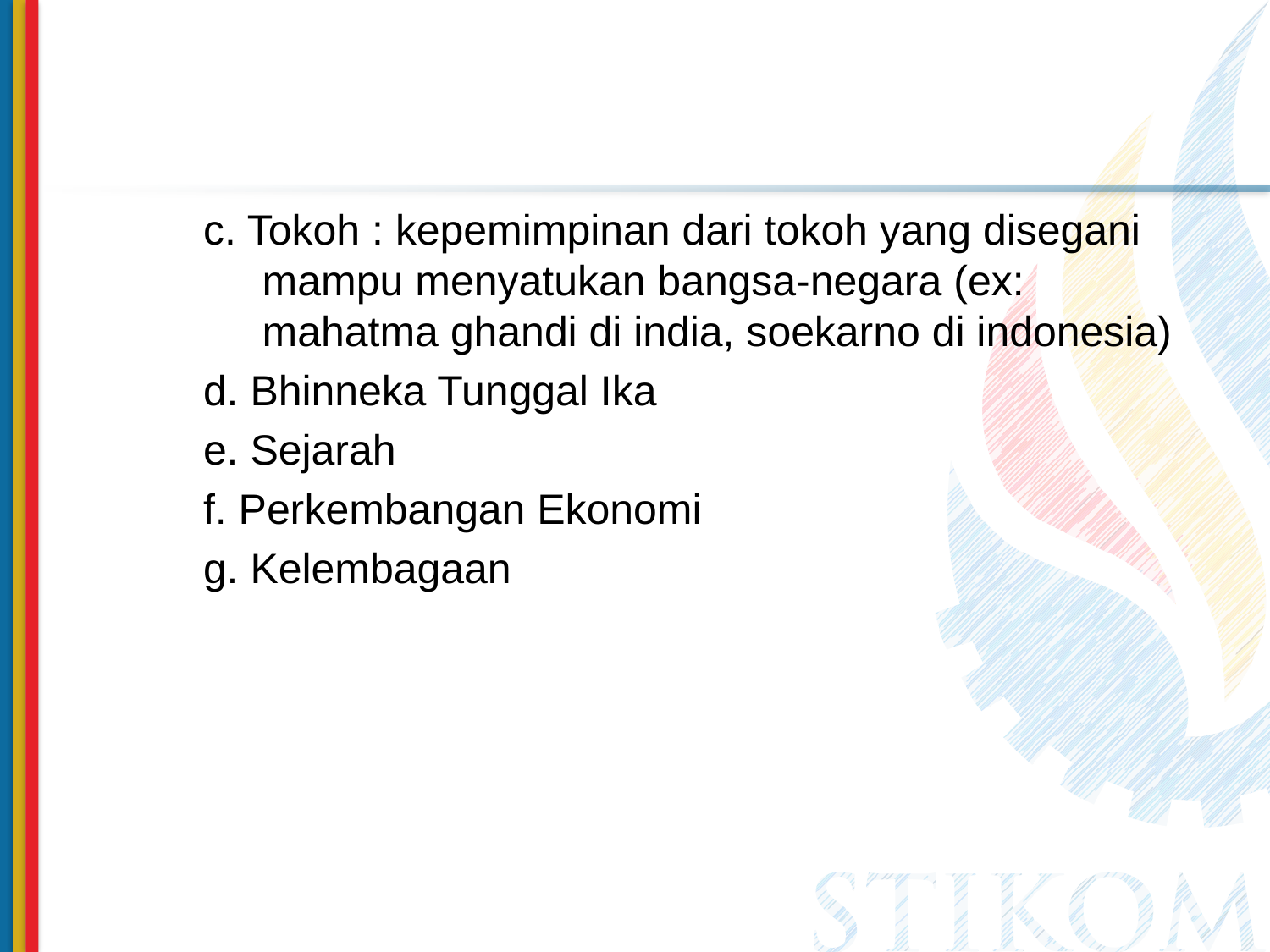

c. Tokoh : kepemimpinan dari tokoh yang disegani  	     mampu menyatukan bangsa-negara (ex: 	  	     mahatma ghandi di india, soekarno di indonesia)
	d. Bhinneka Tunggal Ika
	e. Sejarah
	f. Perkembangan Ekonomi
	g. Kelembagaan